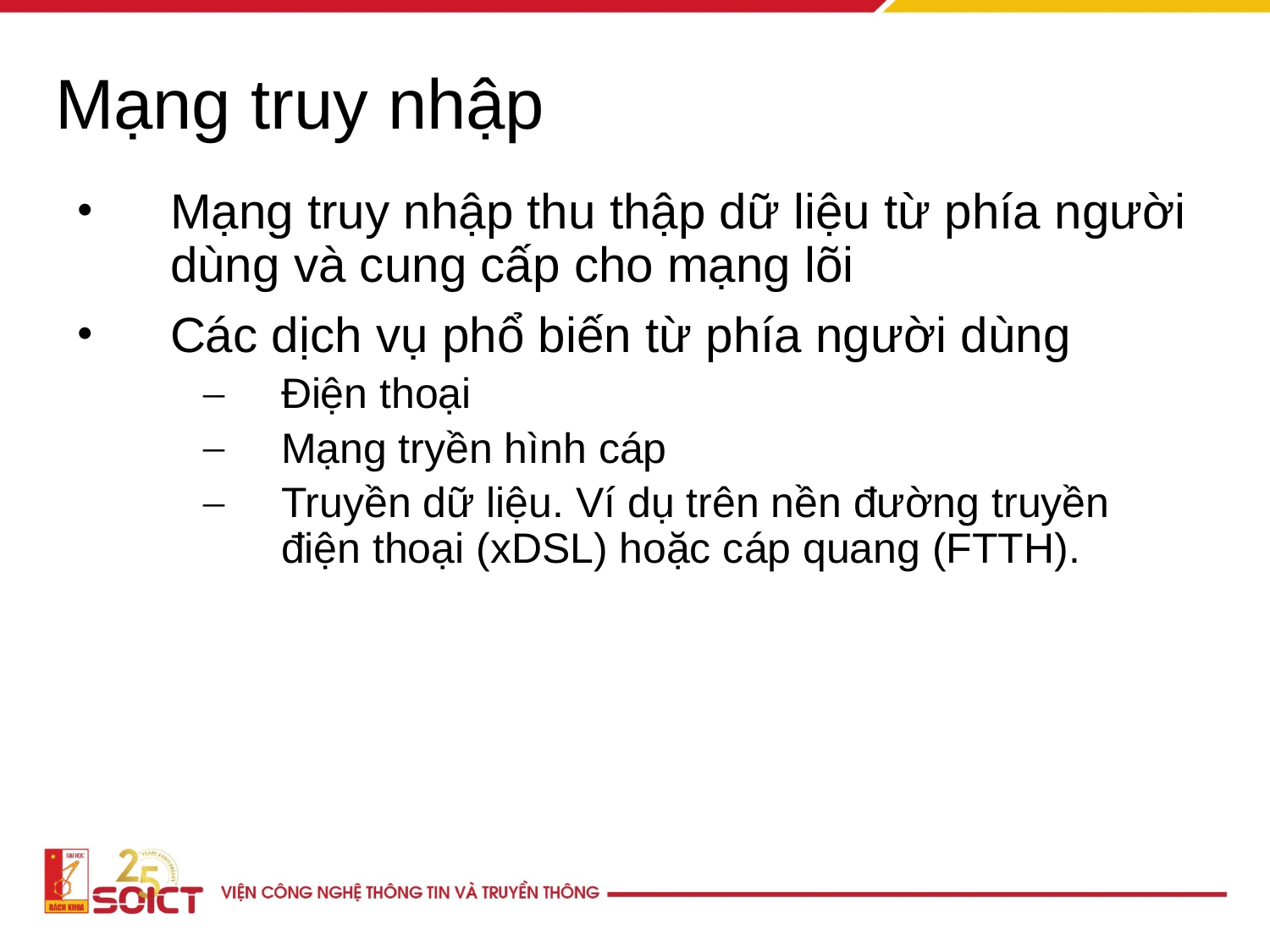

# Mạng truy nhập
Mạng truy nhập thu thập dữ liệu từ phía người dùng và cung cấp cho mạng lõi
Các dịch vụ phổ biến từ phía người dùng
Điện thoại
Mạng tryền hình cáp
Truyền dữ liệu. Ví dụ trên nền đường truyền điện thoại (xDSL) hoặc cáp quang (FTTH).